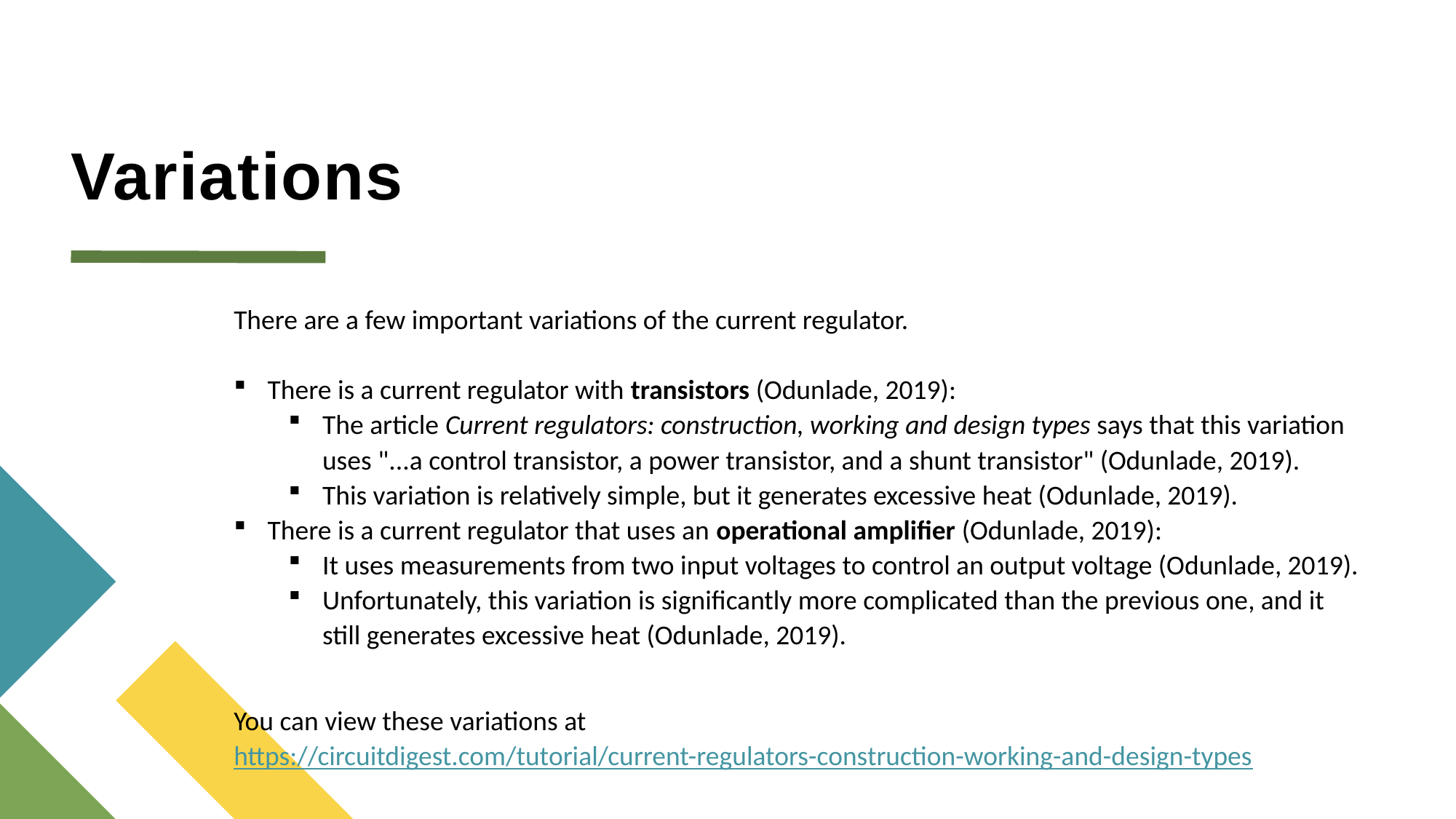

# Variations
There are a few important variations of the current regulator.

There is a current regulator with transistors (Odunlade, 2019):
The article Current regulators: construction, working and design types says that this variation uses "...a control transistor, a power transistor, and a shunt transistor" (Odunlade, 2019).
This variation is relatively simple, but it generates excessive heat (Odunlade, 2019).
There is a current regulator that uses an operational amplifier (Odunlade, 2019):
It uses measurements from two input voltages to control an output voltage (Odunlade, 2019).
Unfortunately, this variation is significantly more complicated than the previous one, and it still generates excessive heat (Odunlade, 2019).

You can view these variations at https://circuitdigest.com/tutorial/current-regulators-construction-working-and-design-types